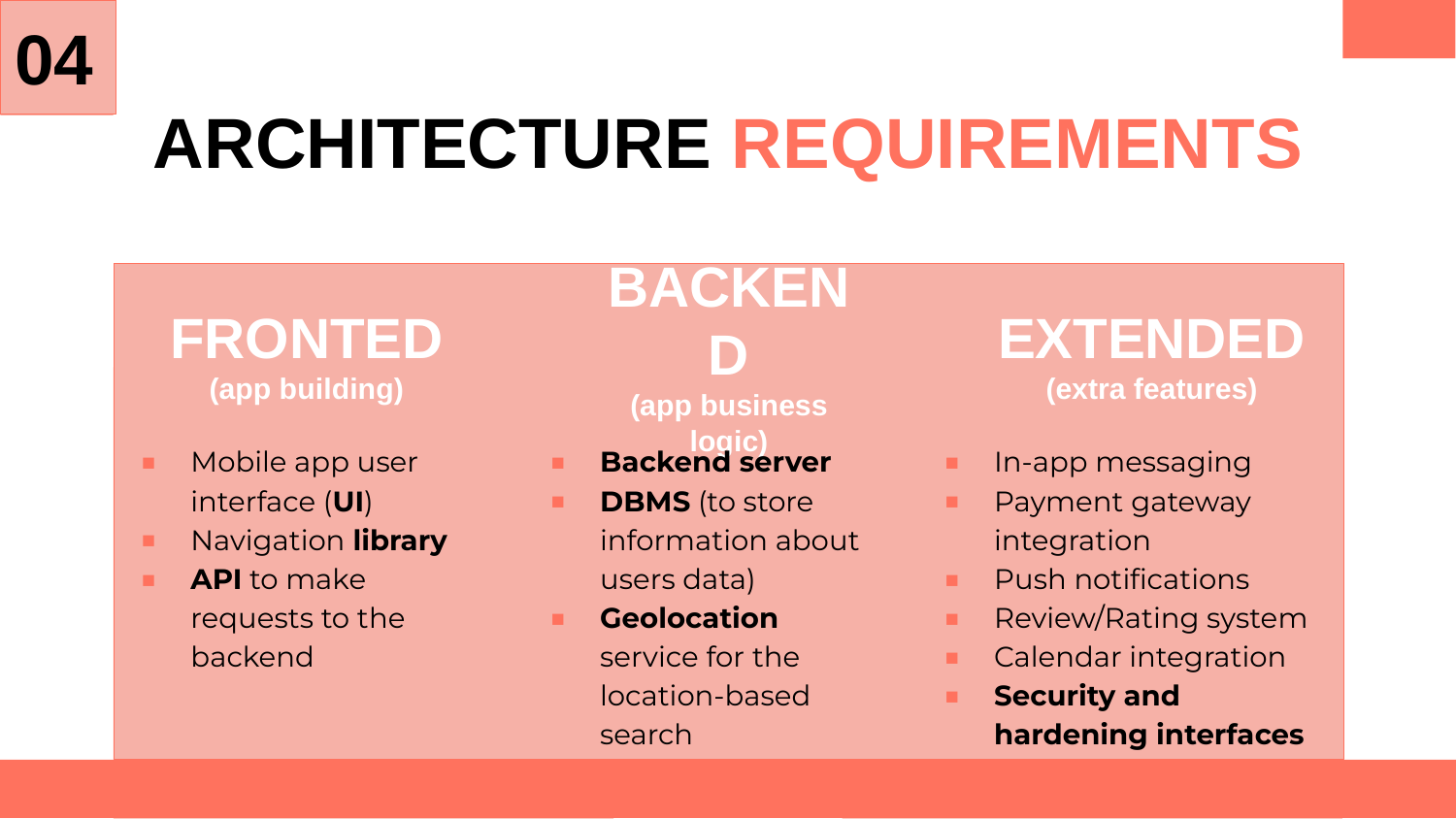

04
ARCHITECTURE REQUIREMENTS

# FRONTED
(app building)
BACKEND
(app business logic)
EXTENDED
(extra features)
In-app messaging
Payment gateway integration
Push notifications
Review/Rating system
Calendar integration
Security and hardening interfaces
Mobile app user interface (UI)
Navigation library
API to make requests to the backend
Backend server
DBMS (to store information about users data)
Geolocation service for the location-based search